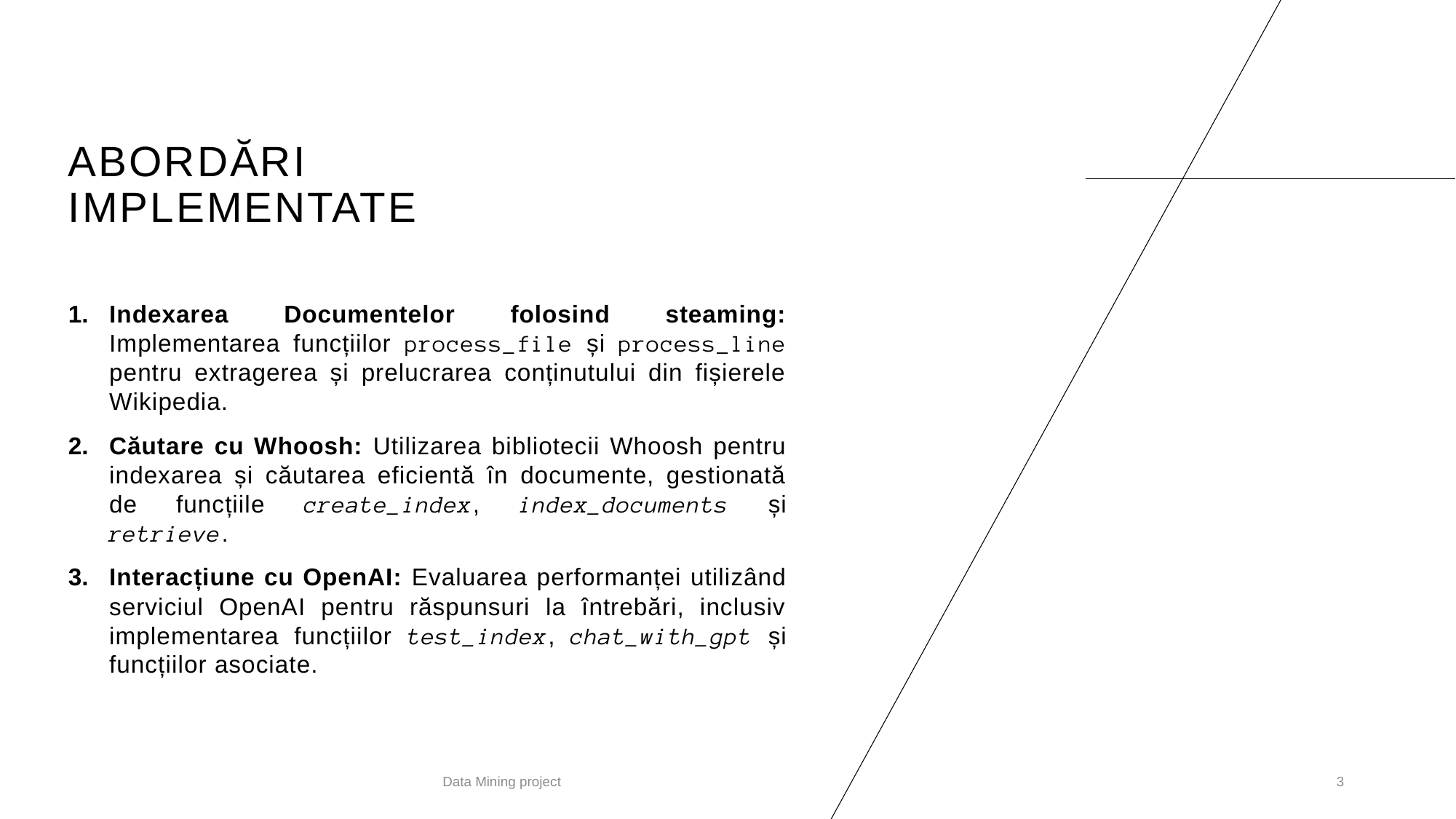

# Abordări implementate
Indexarea Documentelor folosind steaming: Implementarea funcțiilor process_file și process_line pentru extragerea și prelucrarea conținutului din fișierele Wikipedia.
Căutare cu Whoosh: Utilizarea bibliotecii Whoosh pentru indexarea și căutarea eficientă în documente, gestionată de funcțiile create_index, index_documents și retrieve.
Interacțiune cu OpenAI: Evaluarea performanței utilizând serviciul OpenAI pentru răspunsuri la întrebări, inclusiv implementarea funcțiilor test_index, chat_with_gpt și funcțiilor asociate.

Data Mining project
3